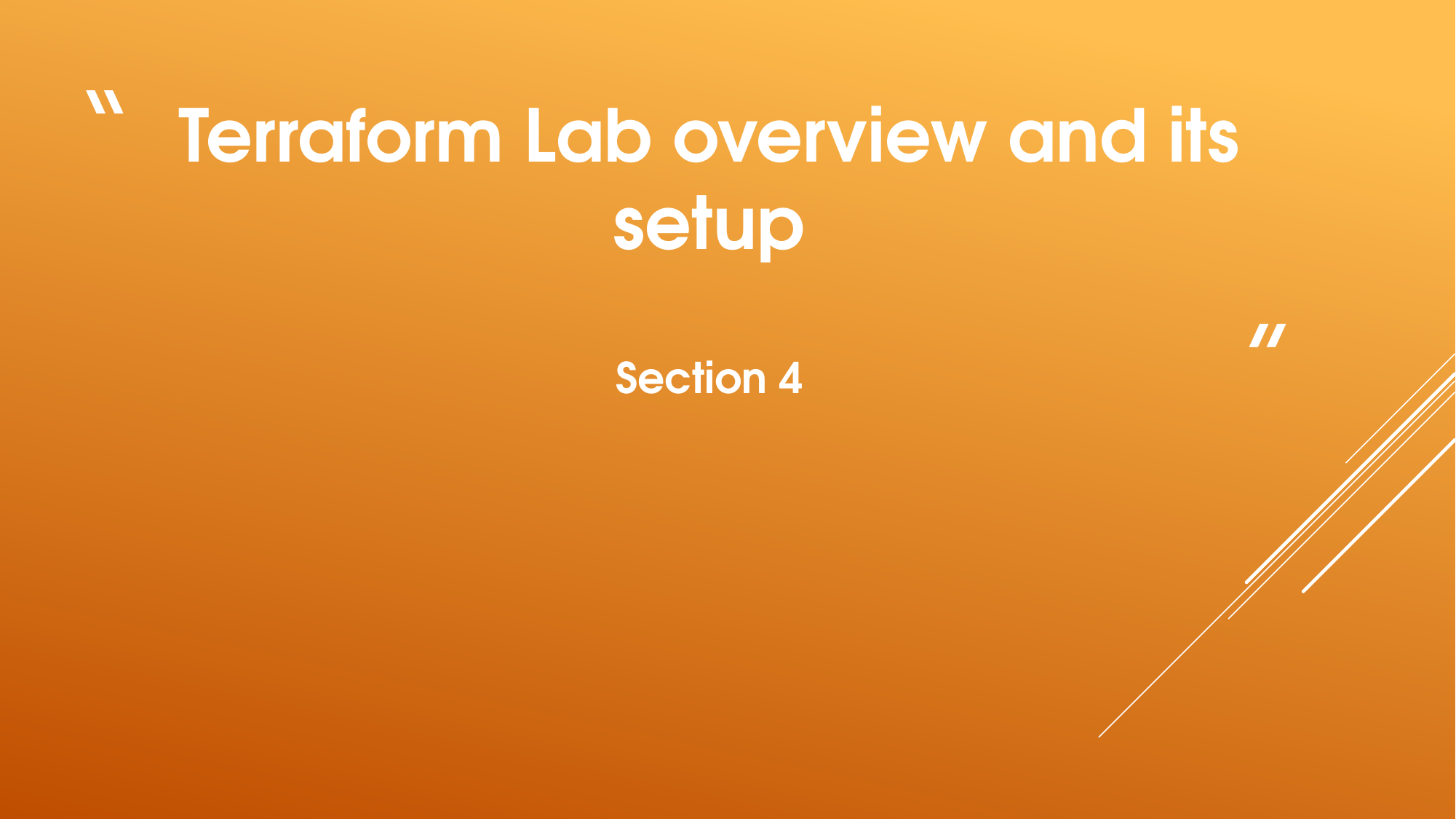

# Terraform Lab overview and its setup Section 4